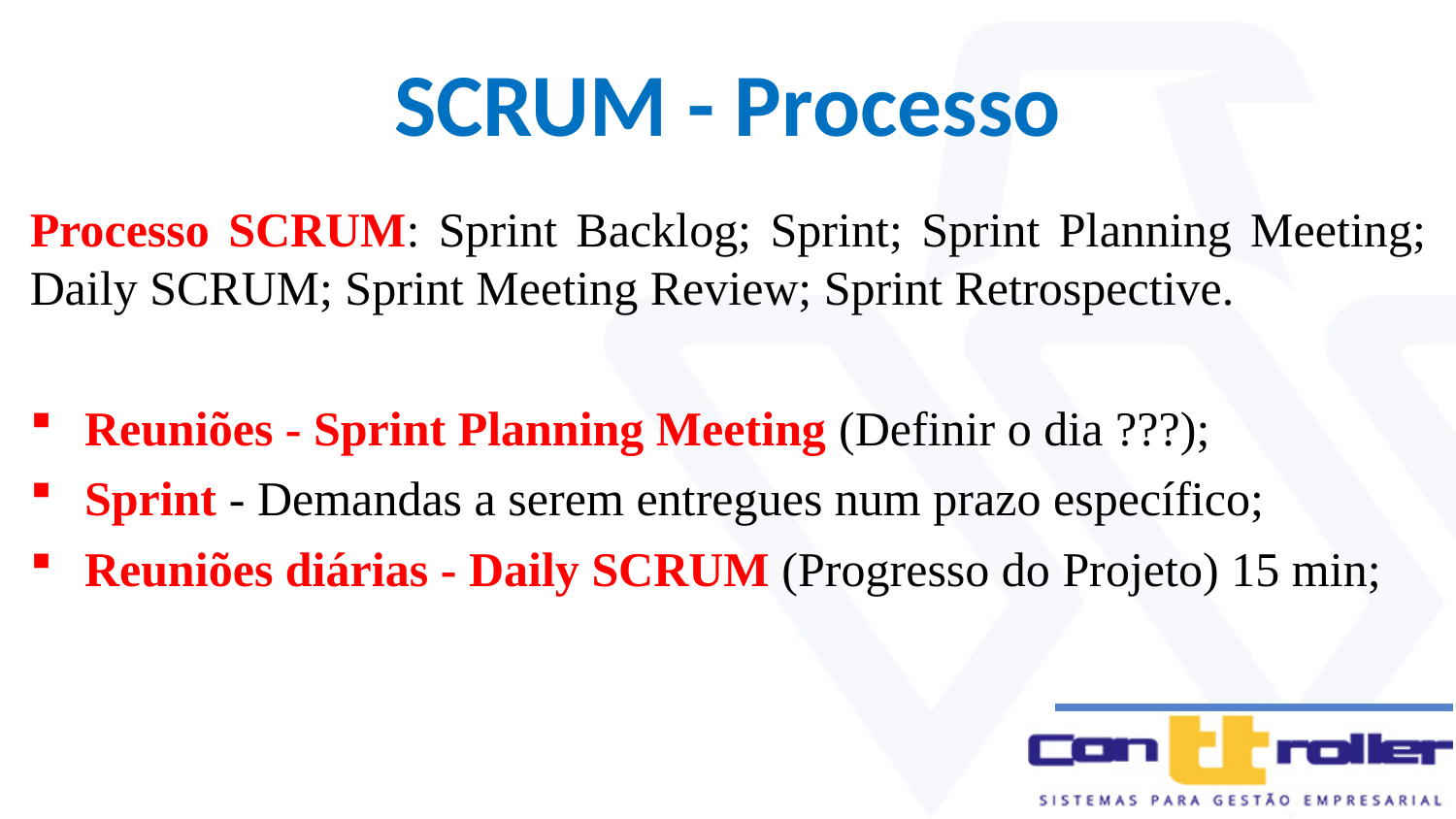

SCRUM - Processo
Processo SCRUM: Sprint Backlog; Sprint; Sprint Planning Meeting; Daily SCRUM; Sprint Meeting Review; Sprint Retrospective.

Reuniões - Sprint Planning Meeting (Definir o dia ???);
Sprint - Demandas a serem entregues num prazo específico;
Reuniões diárias - Daily SCRUM (Progresso do Projeto) 15 min;